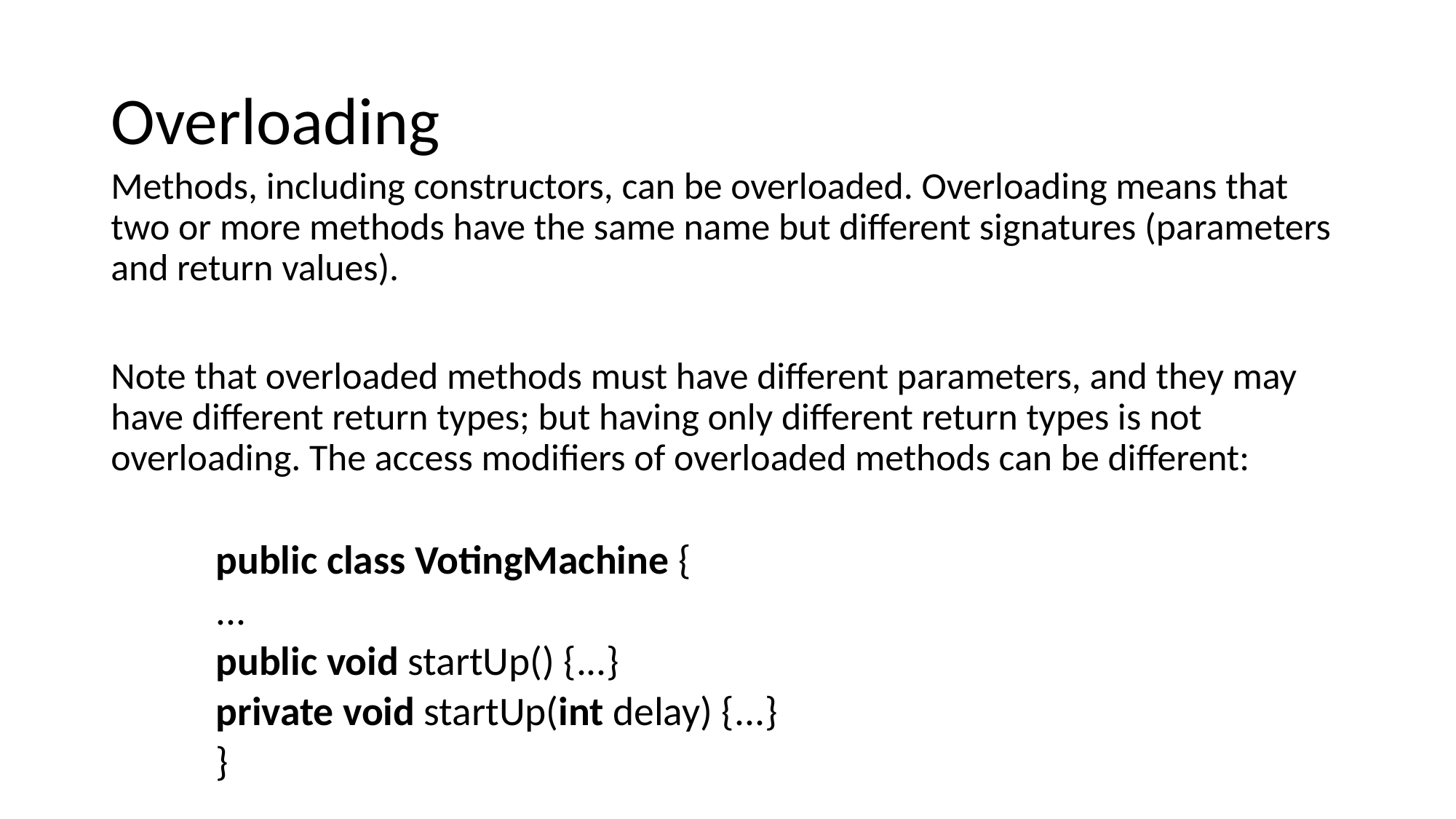

# Overloading
Methods, including constructors, can be overloaded. Overloading means that two or more methods have the same name but different signatures (parameters and return values).

Note that overloaded methods must have different parameters, and they may have different return types; but having only different return types is not overloading. The access modifiers of overloaded methods can be different:

public class VotingMachine {
...
public void startUp() {...}
private void startUp(int delay) {...}
}